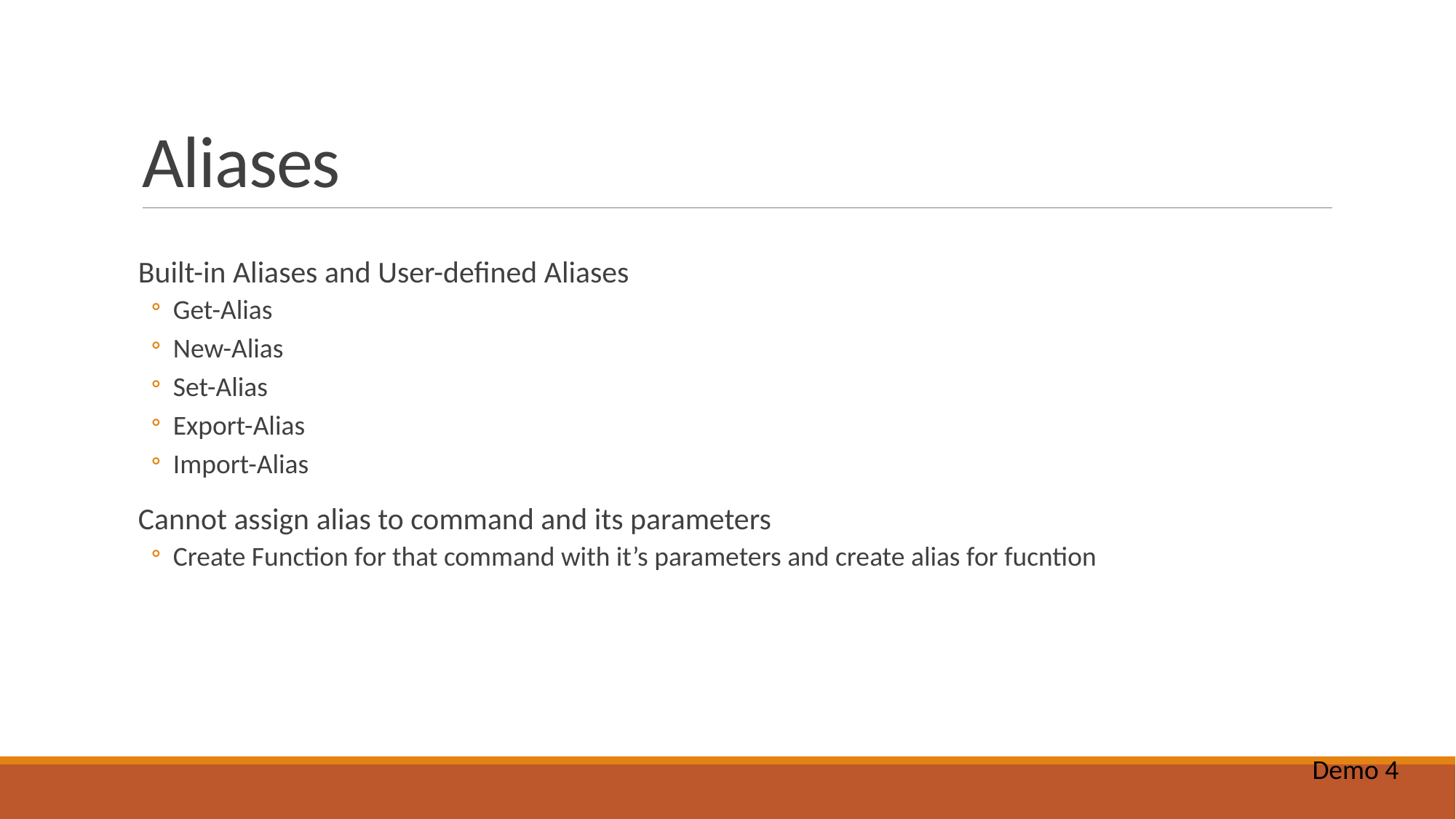

# Aliases
Built-in Aliases and User-defined Aliases
Get-Alias
New-Alias
Set-Alias
Export-Alias
Import-Alias
Cannot assign alias to command and its parameters
Create Function for that command with it’s parameters and create alias for fucntion

Demo 4